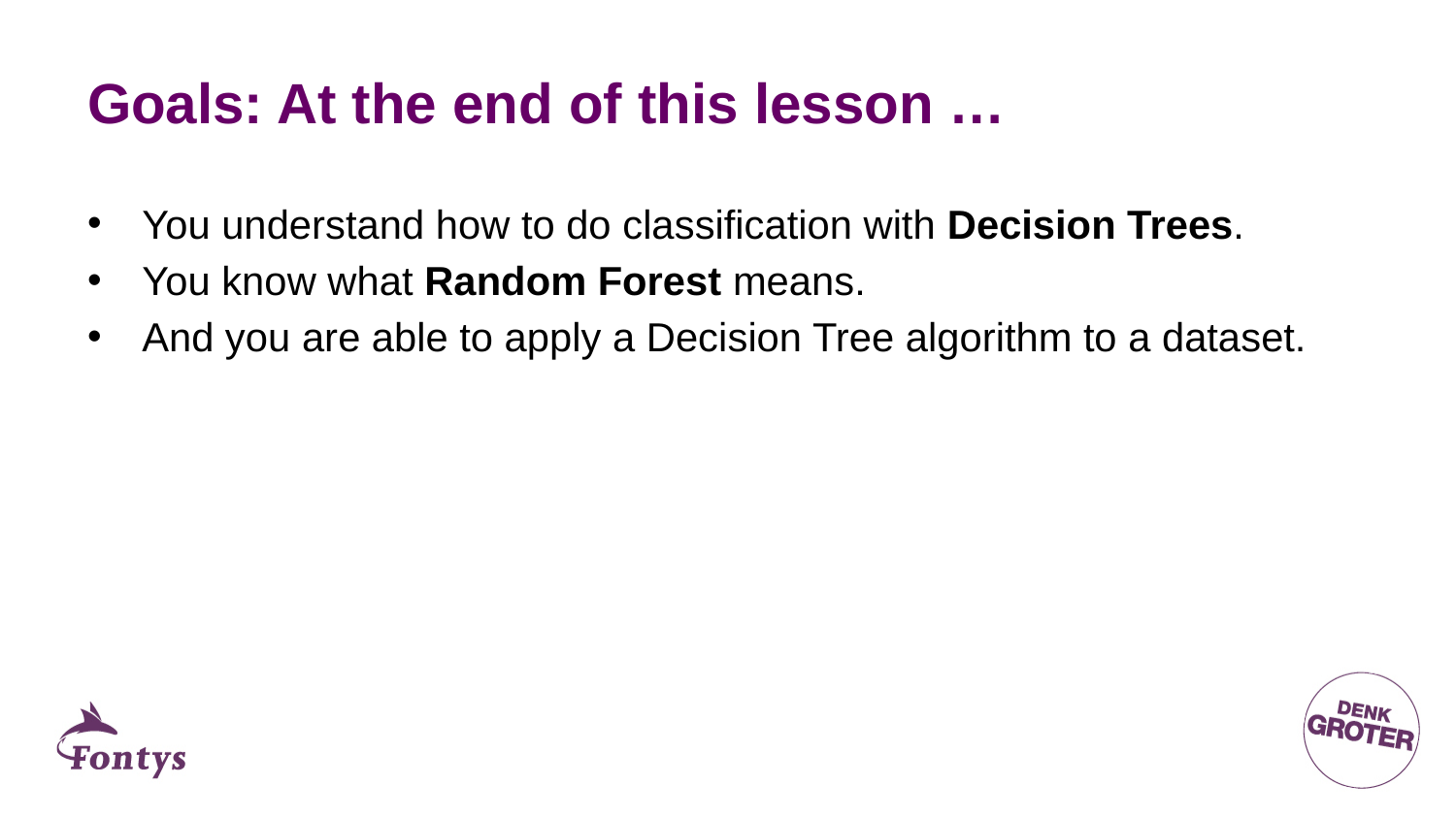

# Goals: At the end of this lesson …
You understand how to do classification with Decision Trees.
You know what Random Forest means.
And you are able to apply a Decision Tree algorithm to a dataset.